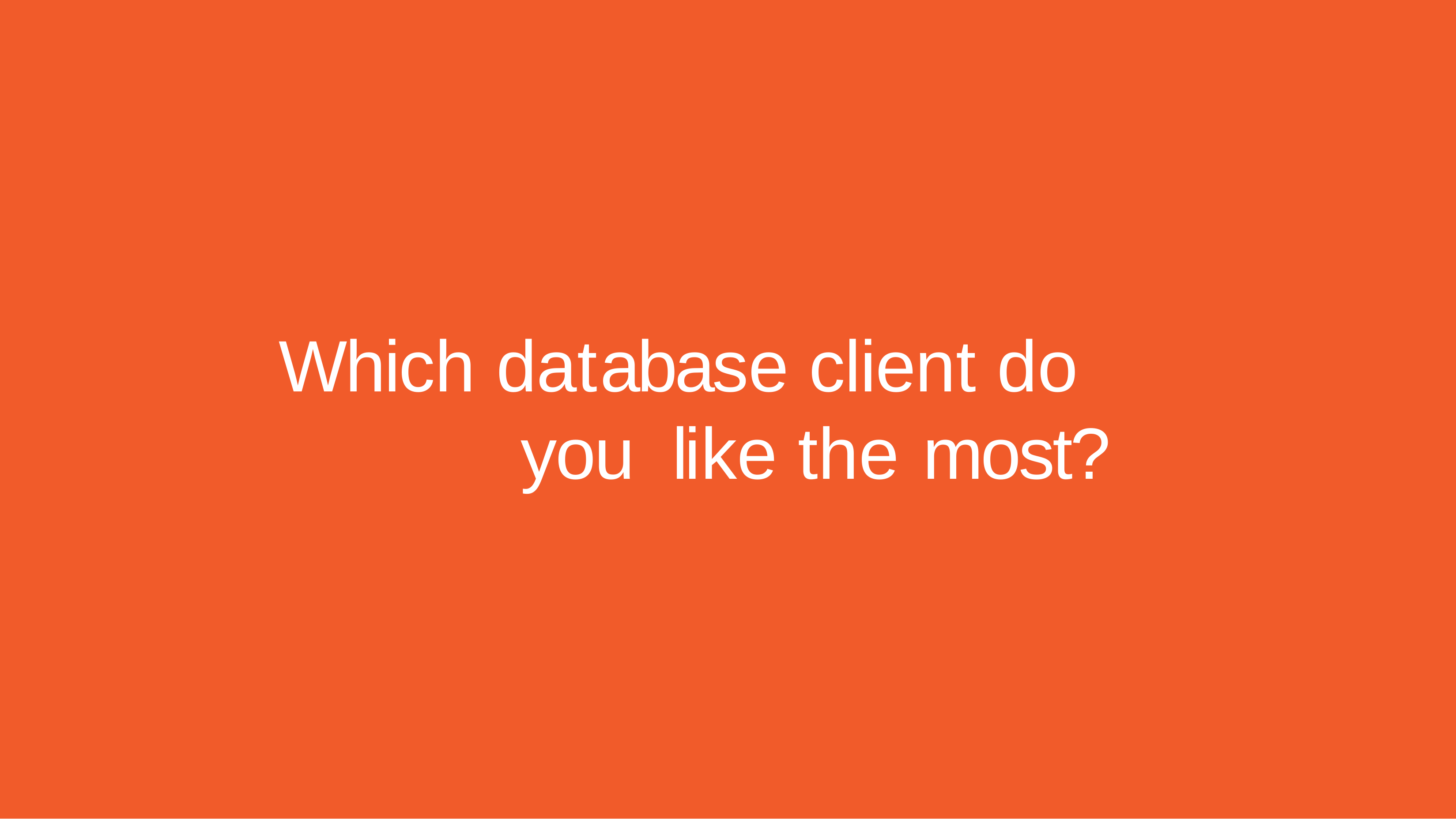

# Which database client do you  like the most?
18